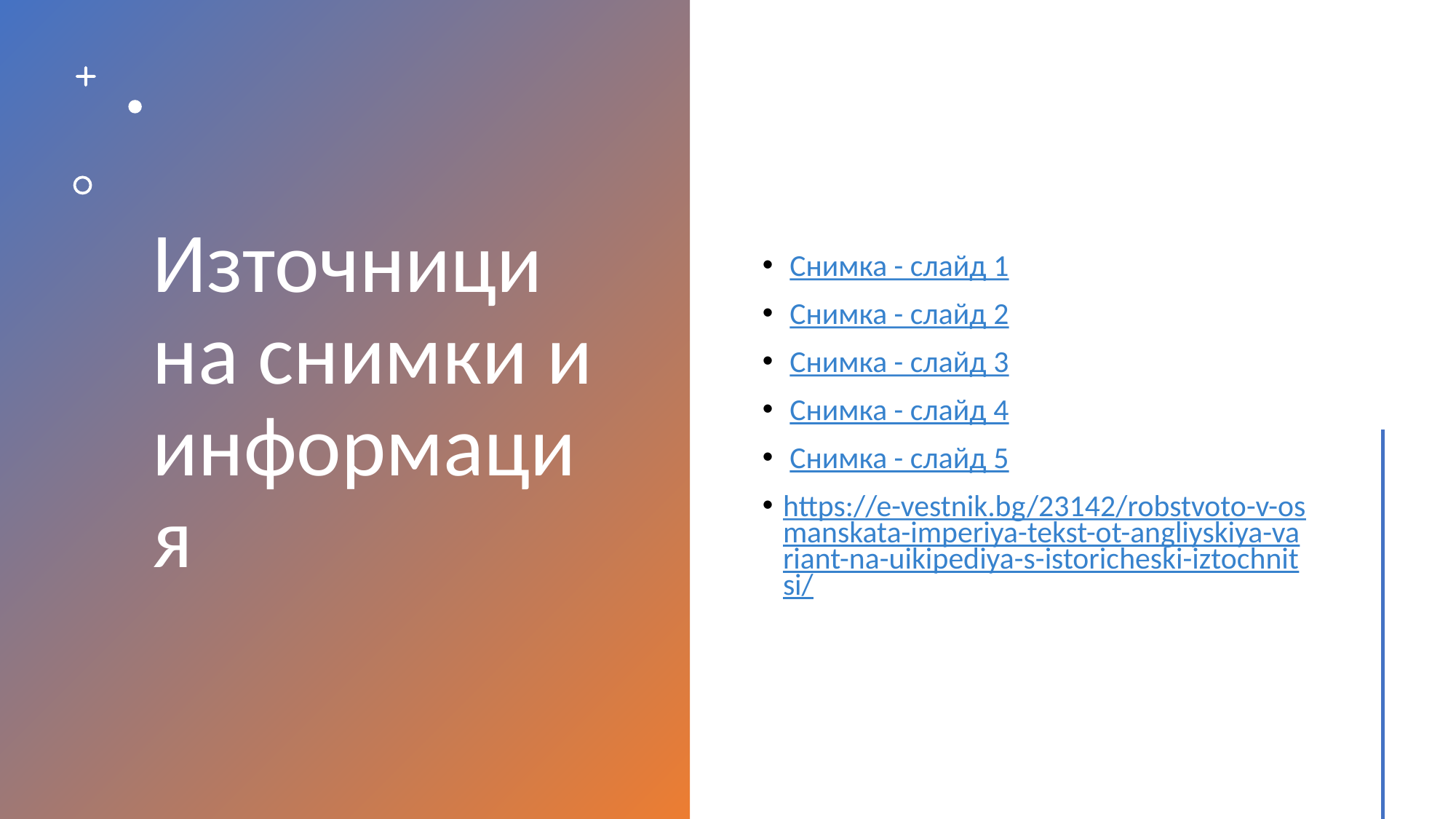

# Източници на снимки и информация
Снимка - слайд 1
Снимка - слайд 2
Снимка - слайд 3
Снимка - слайд 4
Снимка - слайд 5
https://e-vestnik.bg/23142/robstvoto-v-osmanskata-imperiya-tekst-ot-angliyskiya-variant-na-uikipediya-s-istoricheski-iztochnitsi/